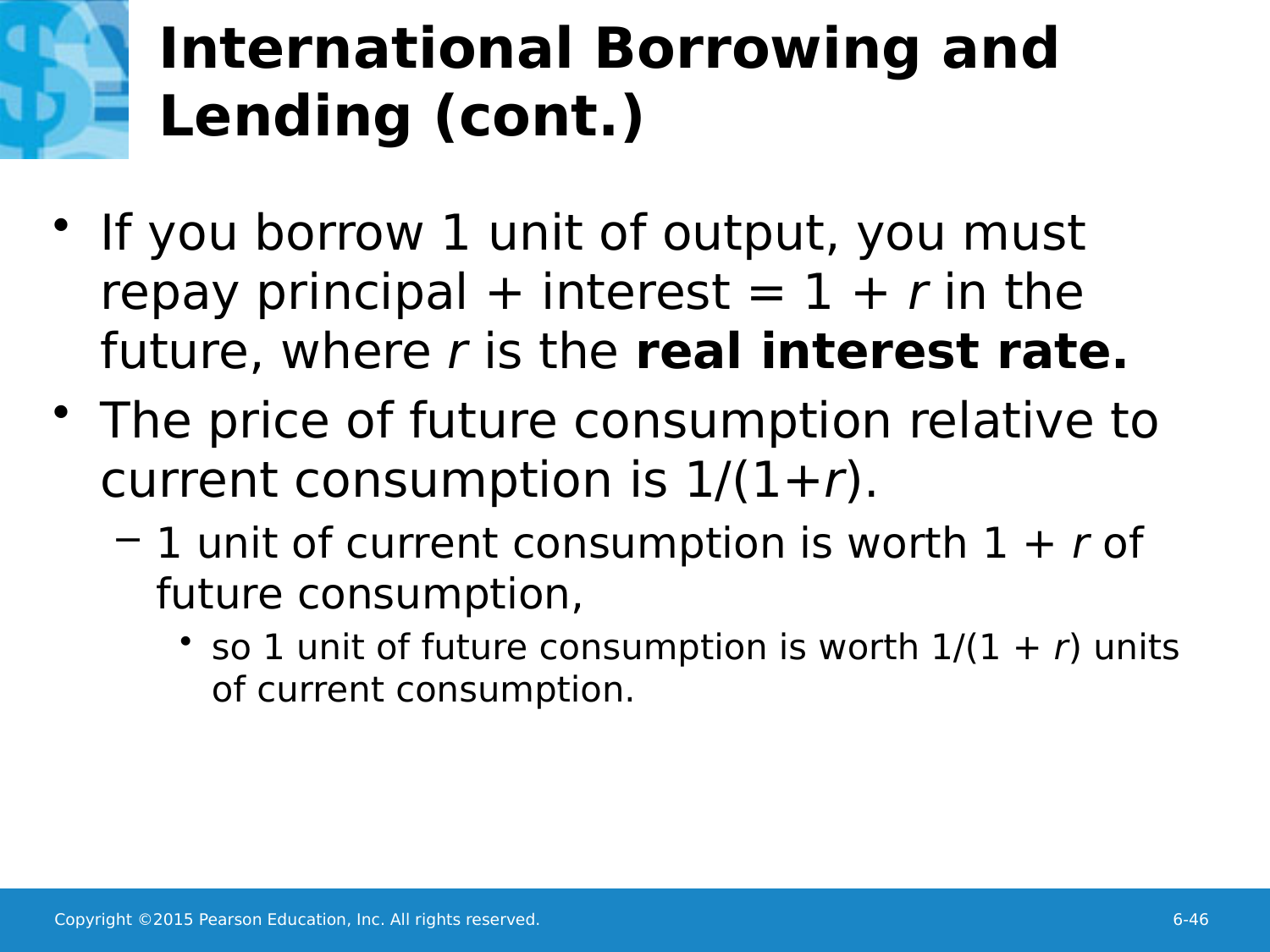

# International Borrowing and Lending (cont.)
If you borrow 1 unit of output, you must repay principal + interest = 1 + r in the future, where r is the real interest rate.
The price of future consumption relative to current consumption is 1/(1+r).
1 unit of current consumption is worth 1 + r of future consumption,
so 1 unit of future consumption is worth 1/(1 + r) units of current consumption.